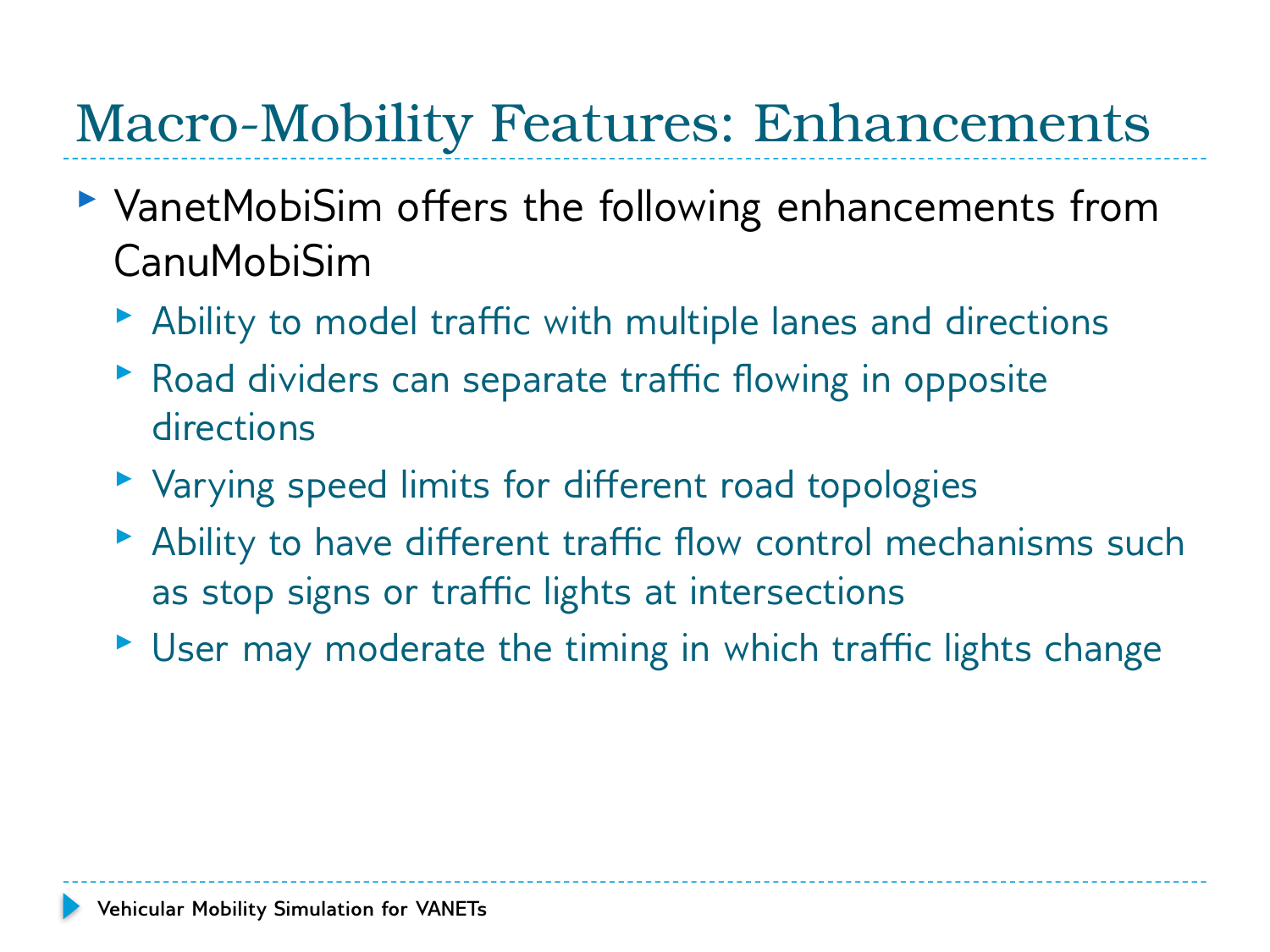

# Macro-Mobility Features: Enhancements
VanetMobiSim offers the following enhancements from CanuMobiSim
Ability to model traffic with multiple lanes and directions
Road dividers can separate traffic flowing in opposite directions
Varying speed limits for different road topologies
Ability to have different traffic flow control mechanisms such as stop signs or traffic lights at intersections
User may moderate the timing in which traffic lights change
Vehicular Mobility Simulation for VANETs